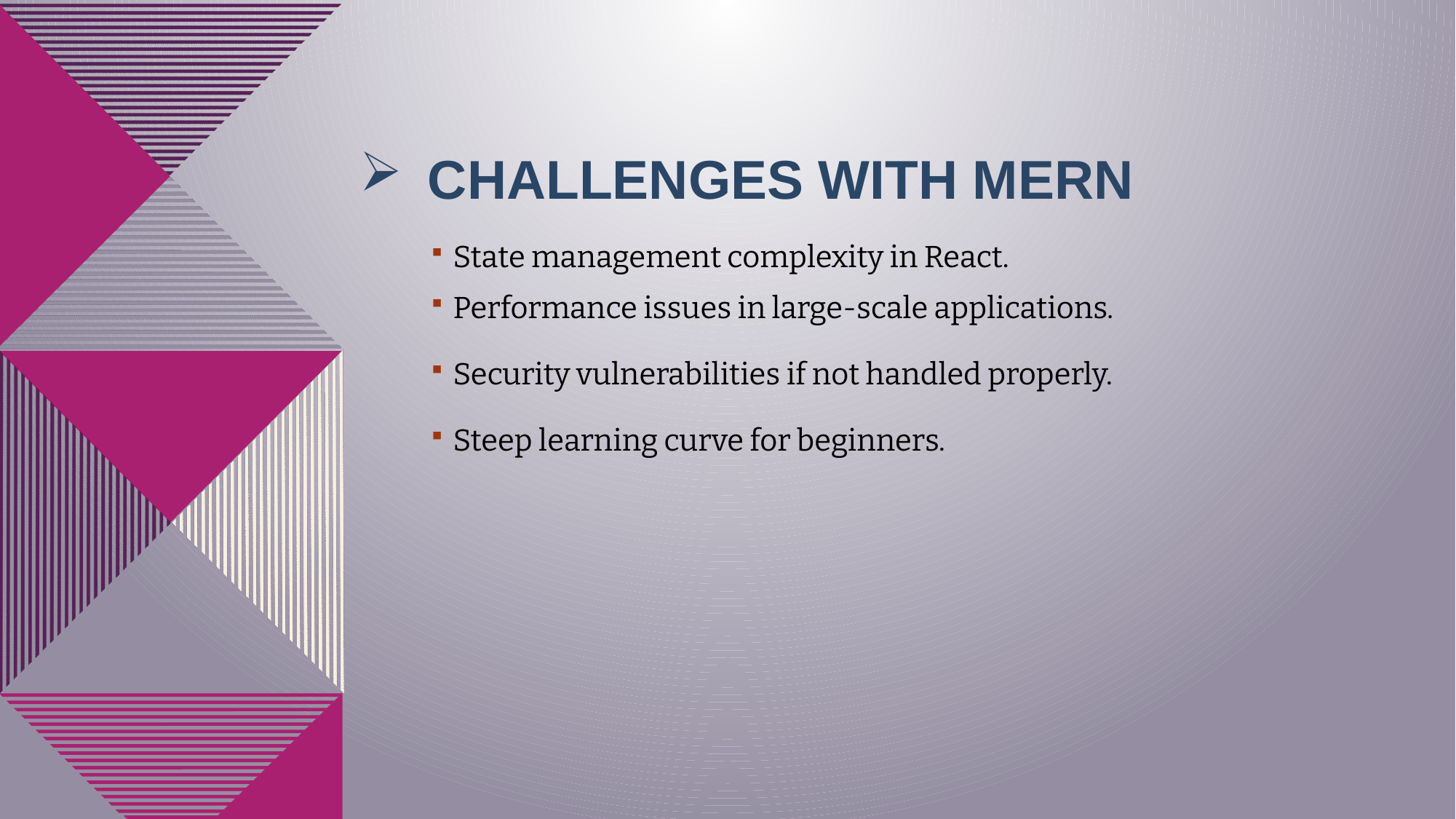

# Challenges with mern
State management complexity in React.
Performance issues in large-scale applications.
Security vulnerabilities if not handled properly.
Steep learning curve for beginners.